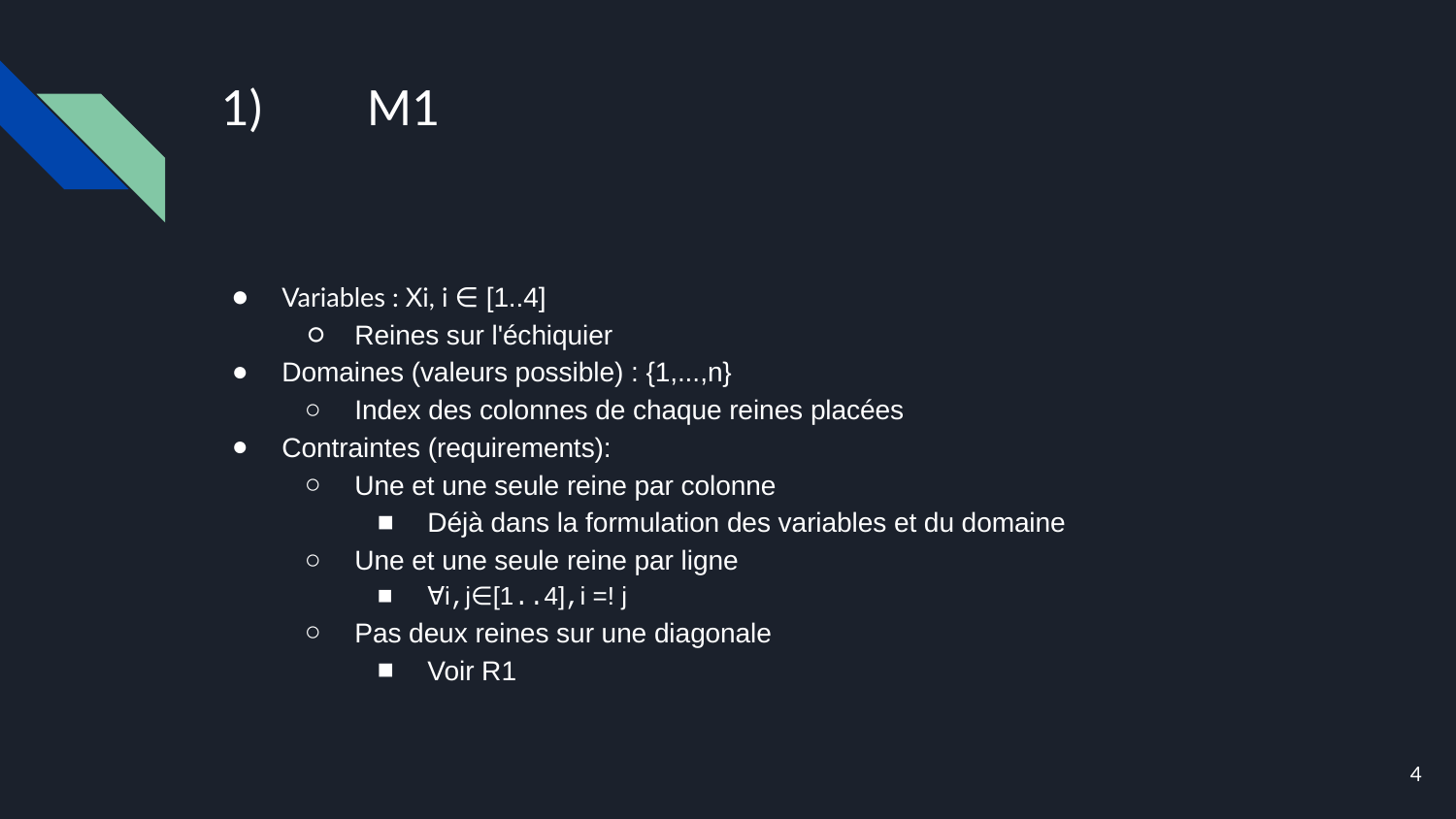

# 1)	M1
Variables : Xi, i ∈ [1..4]
Reines sur l'échiquier
Domaines (valeurs possible) : {1,...,n}
Index des colonnes de chaque reines placées
Contraintes (requirements):
Une et une seule reine par colonne
Déjà dans la formulation des variables et du domaine
Une et une seule reine par ligne
∀i,j∈[1..4],i =! j
Pas deux reines sur une diagonale
Voir R1
4